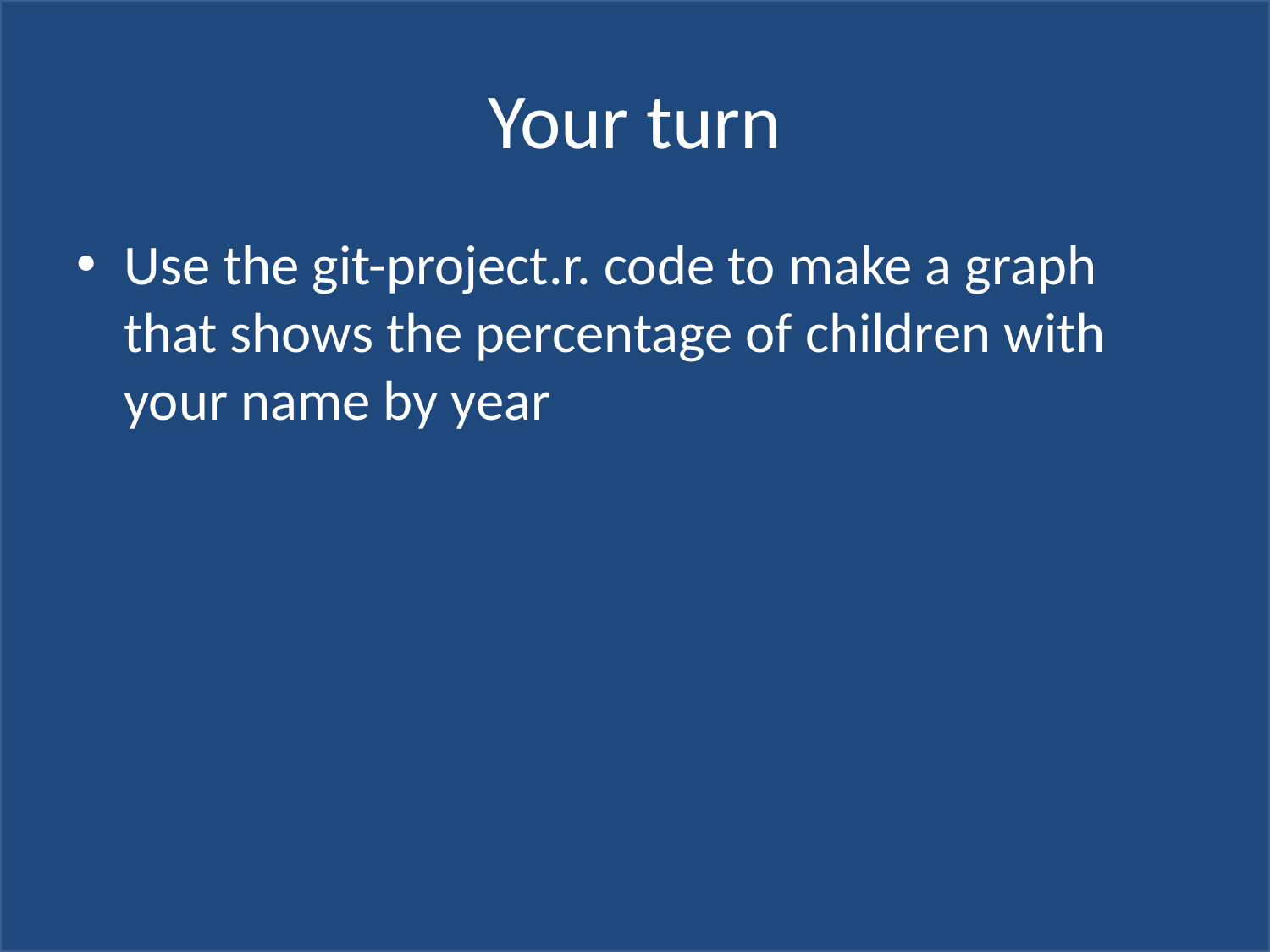

# Your turn
Use the git-project.r. code to make a graph that shows the percentage of children with your name by year